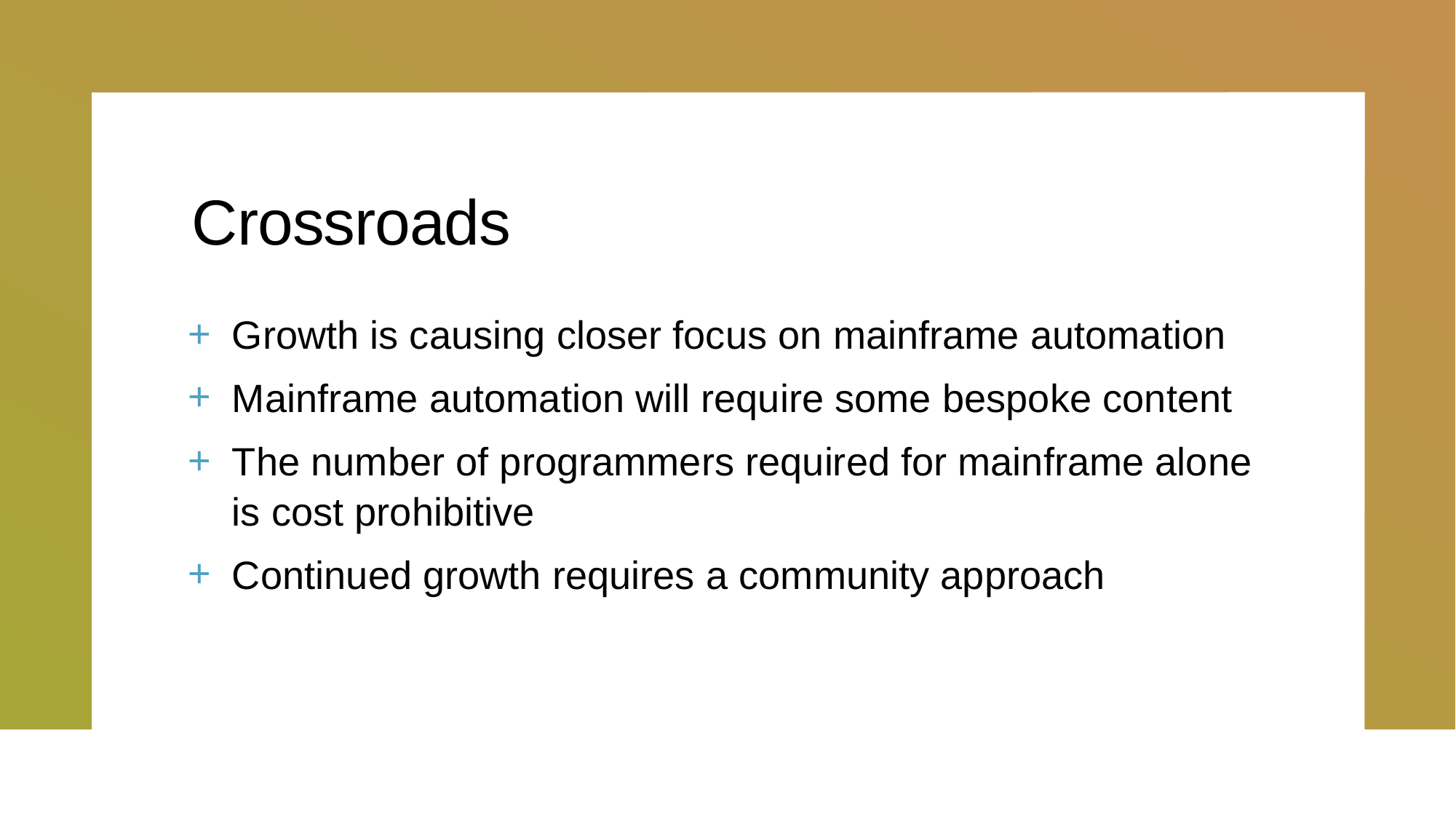

# Crossroads
Growth is causing closer focus on mainframe automation
Mainframe automation will require some bespoke content
The number of programmers required for mainframe alone is cost prohibitive
Continued growth requires a community approach